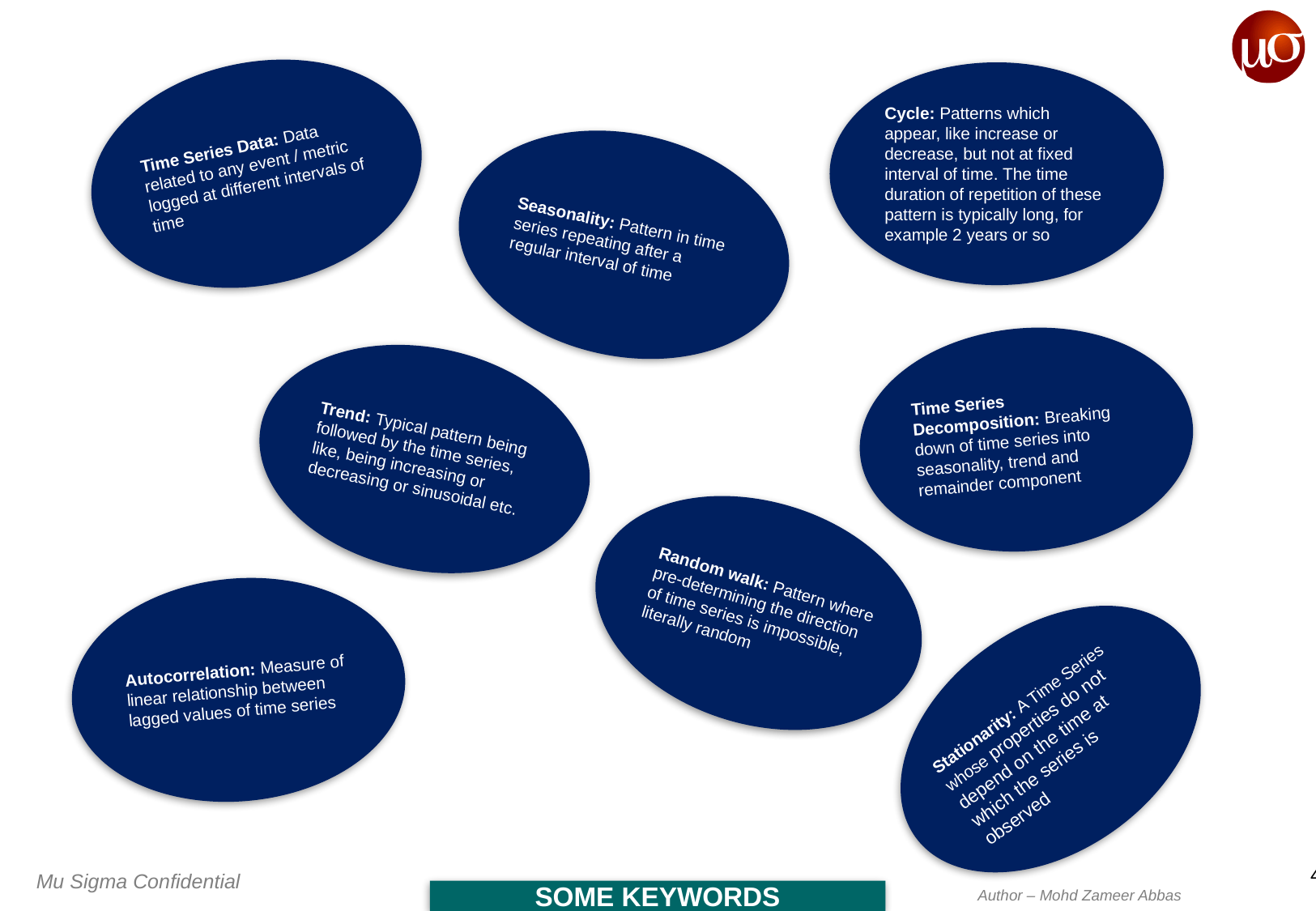

Time Series Data: Data related to any event / metric logged at different intervals of time
Cycle: Patterns which appear, like increase or decrease, but not at fixed interval of time. The time duration of repetition of these pattern is typically long, for example 2 years or so
Seasonality: Pattern in time series repeating after a regular interval of time
Time Series Decomposition: Breaking down of time series into seasonality, trend and remainder component
Trend: Typical pattern being followed by the time series, like, being increasing or decreasing or sinusoidal etc.
Random walk: Pattern where pre-determining the direction of time series is impossible, literally random
Autocorrelation: Measure of linear relationship between lagged values of time series
Stationarity: A Time Series whose properties do not depend on the time at which the series is observed
SOME KEYWORDS